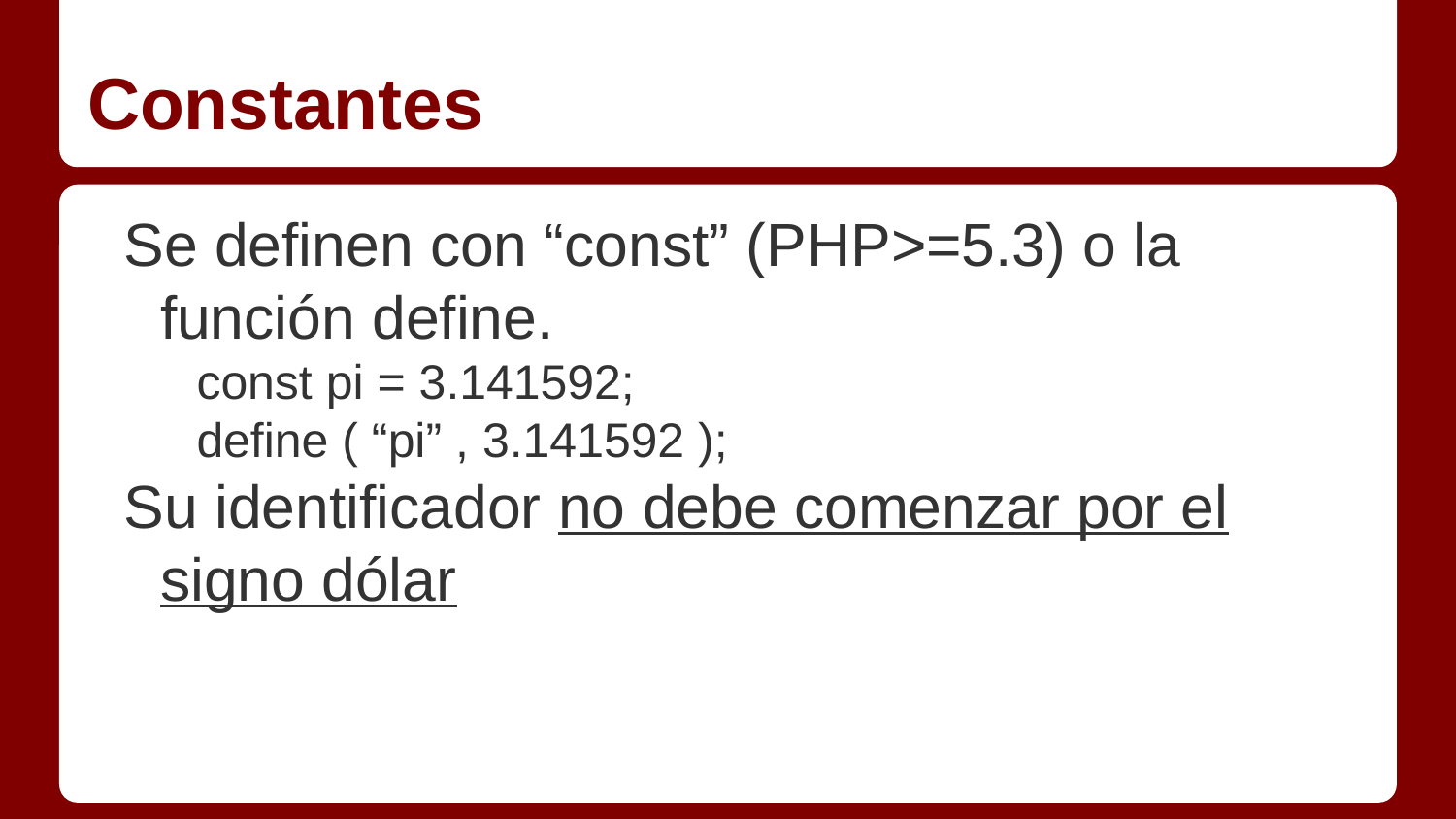

# Constantes
Se definen con “const” (PHP>=5.3) o la función define.
const pi = 3.141592;
define ( “pi” , 3.141592 );
Su identificador no debe comenzar por el signo dólar